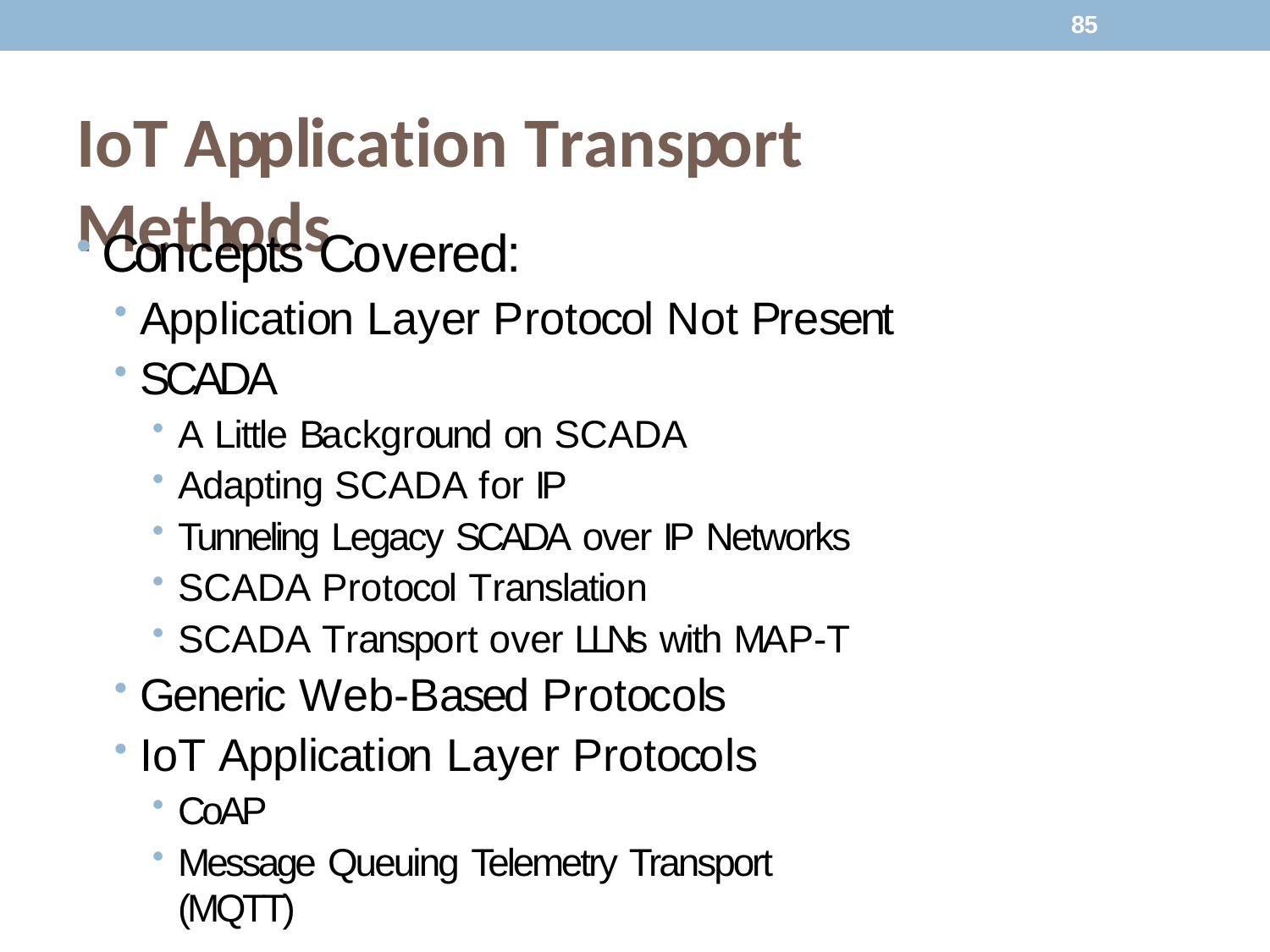

85
# IoT Application Transport Methods
Concepts Covered:
Application Layer Protocol Not Present
SCADA
A Little Background on SCADA
Adapting SCADA for IP
Tunneling Legacy SCADA over IP Networks
SCADA Protocol Translation
SCADA Transport over LLNs with MAP-T
Generic Web-Based Protocols
IoT Application Layer Protocols
CoAP
Message Queuing Telemetry Transport (MQTT)